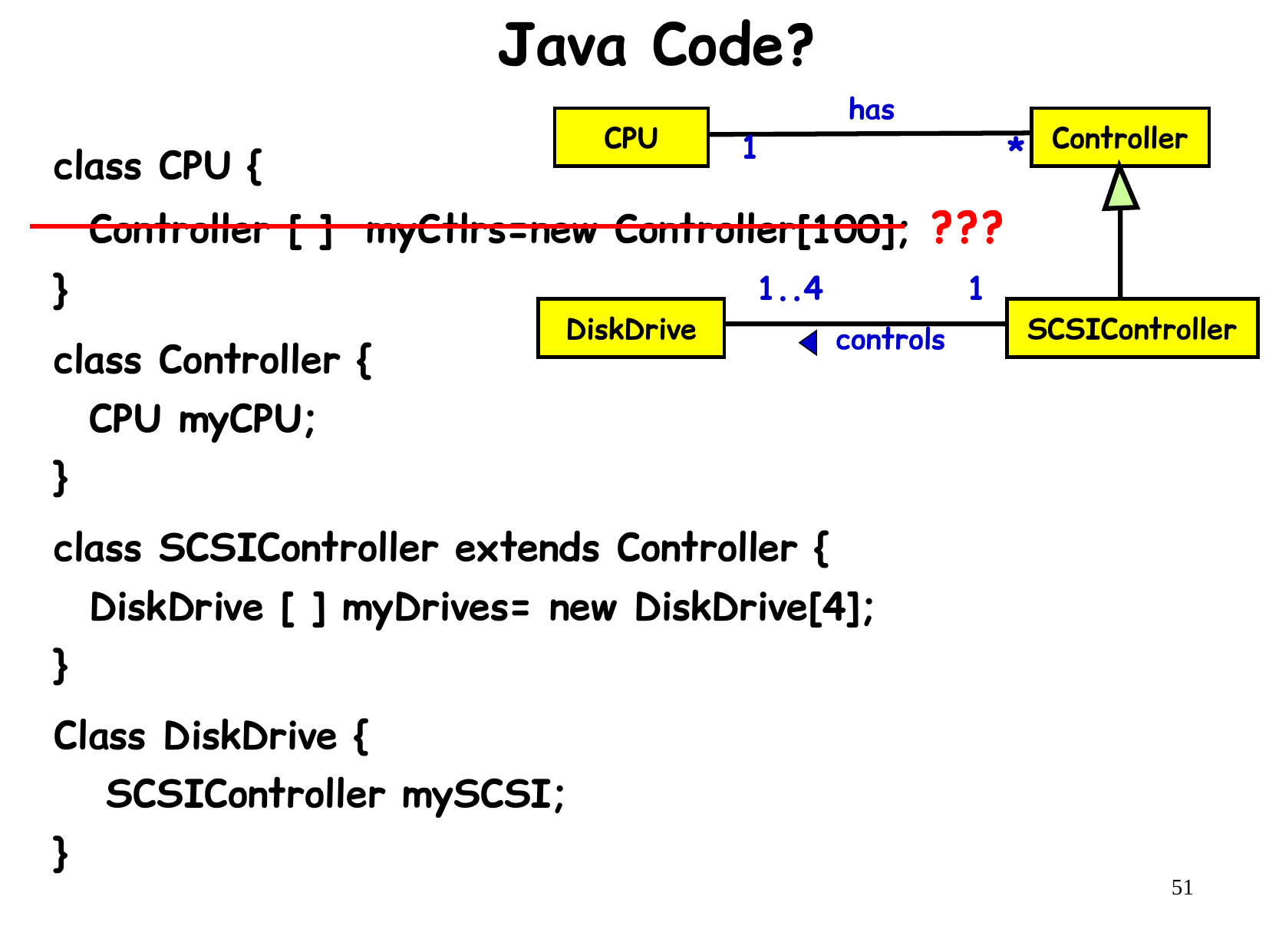

# Java Code?
has
CPU
Controller
1
    *

1..4
1
DiskDrive
SCSIController
controls

class CPU {
	Controller [ ]  myCtlrs=new Controller[100]; ???
}
class Controller {
	CPU myCPU;
}
class SCSIController extends Controller {
	DiskDrive [ ] myDrives= new DiskDrive[4];
}
Class DiskDrive {
	 SCSIController mySCSI;
}